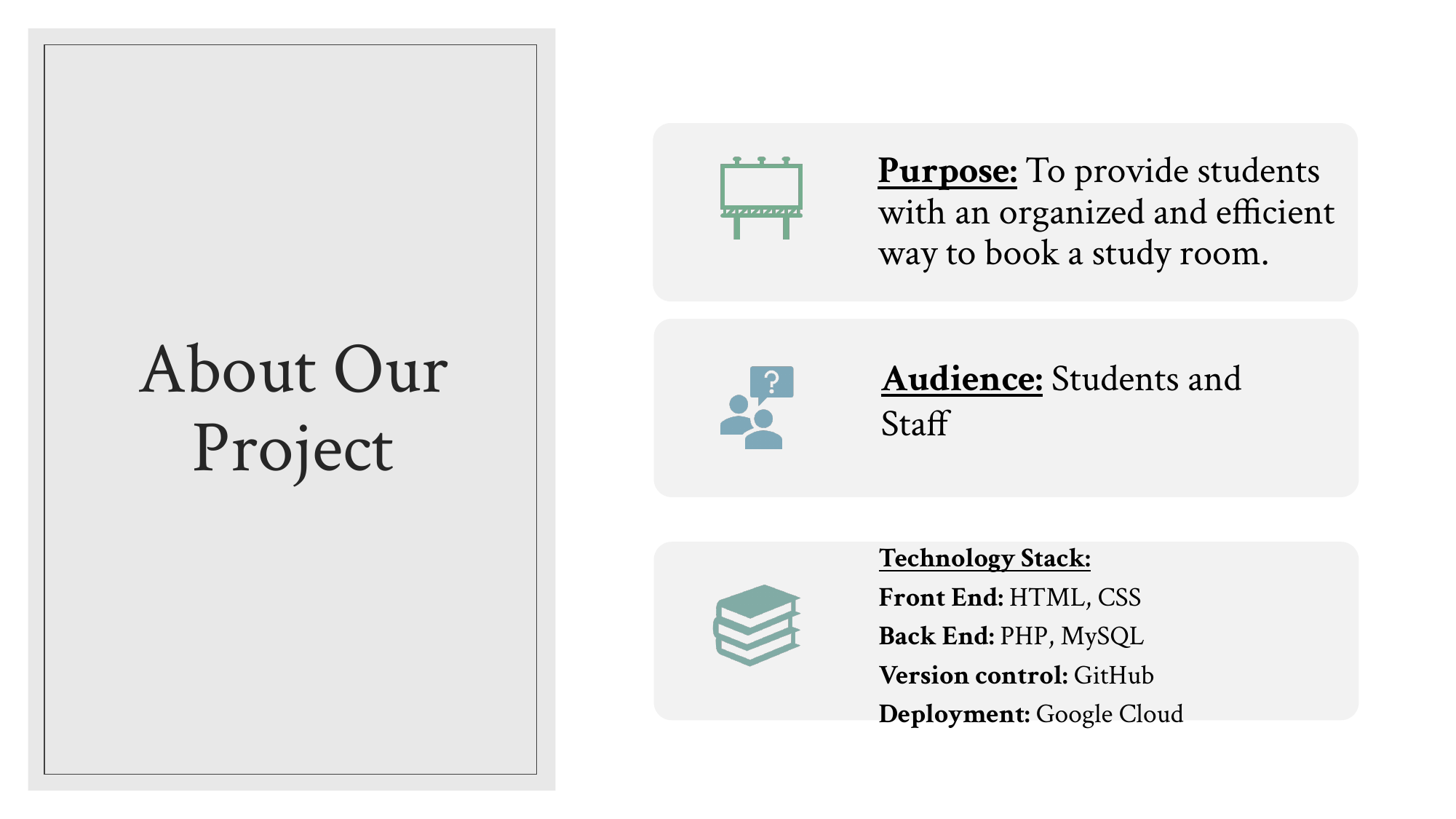

# About Our Project

Purpose: To provide students with an organized and efficient way to book a study room.

Technology Stack:
Front End: HTML, CSS
Back End: PHP, MySQL
Version control: GitHub
Deployment: Google Cloud
Audience: Students and Staff